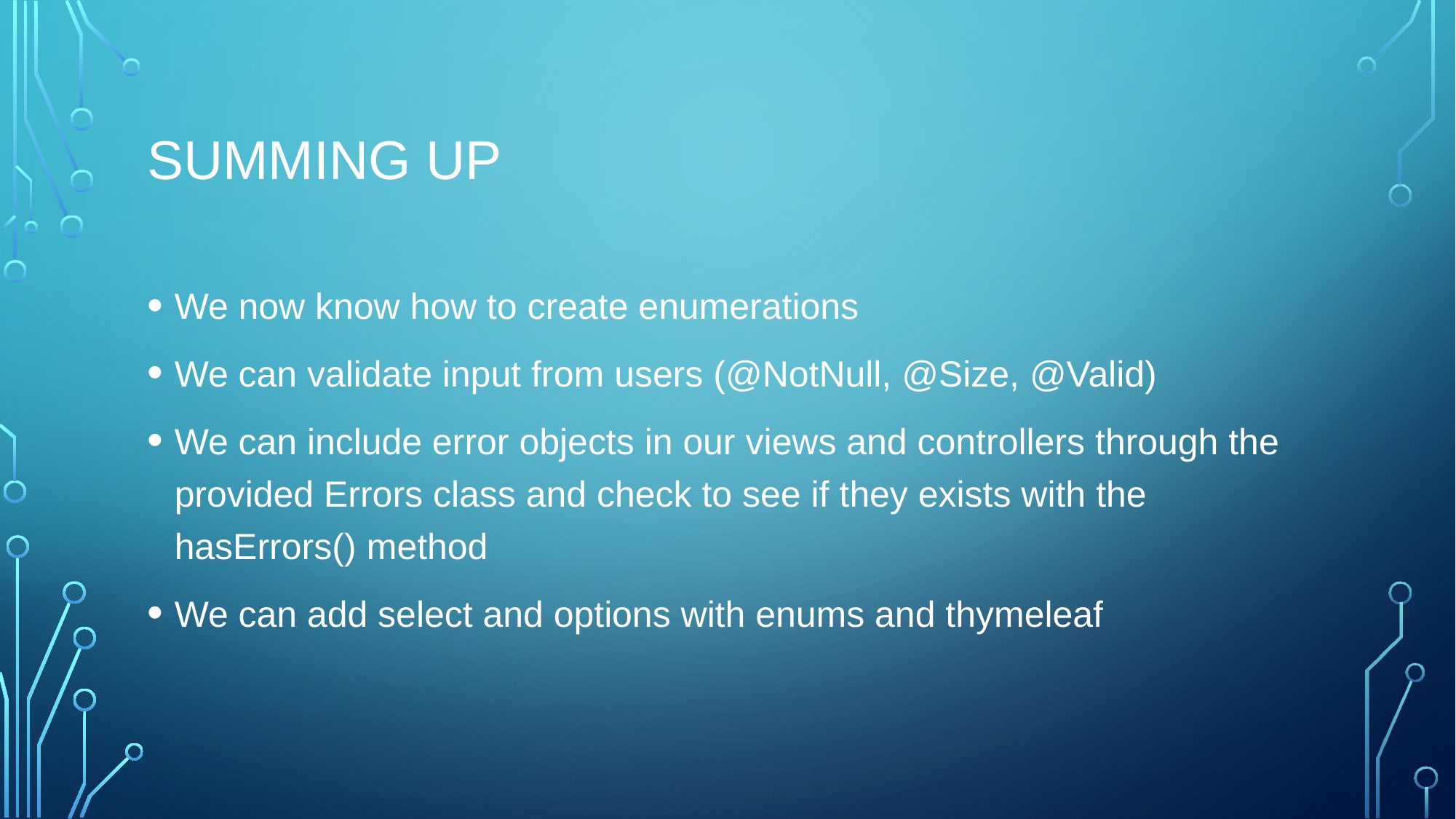

# Summing up
We now know how to create enumerations
We can validate input from users (@NotNull, @Size, @Valid)
We can include error objects in our views and controllers through the provided Errors class and check to see if they exists with the hasErrors() method
We can add select and options with enums and thymeleaf